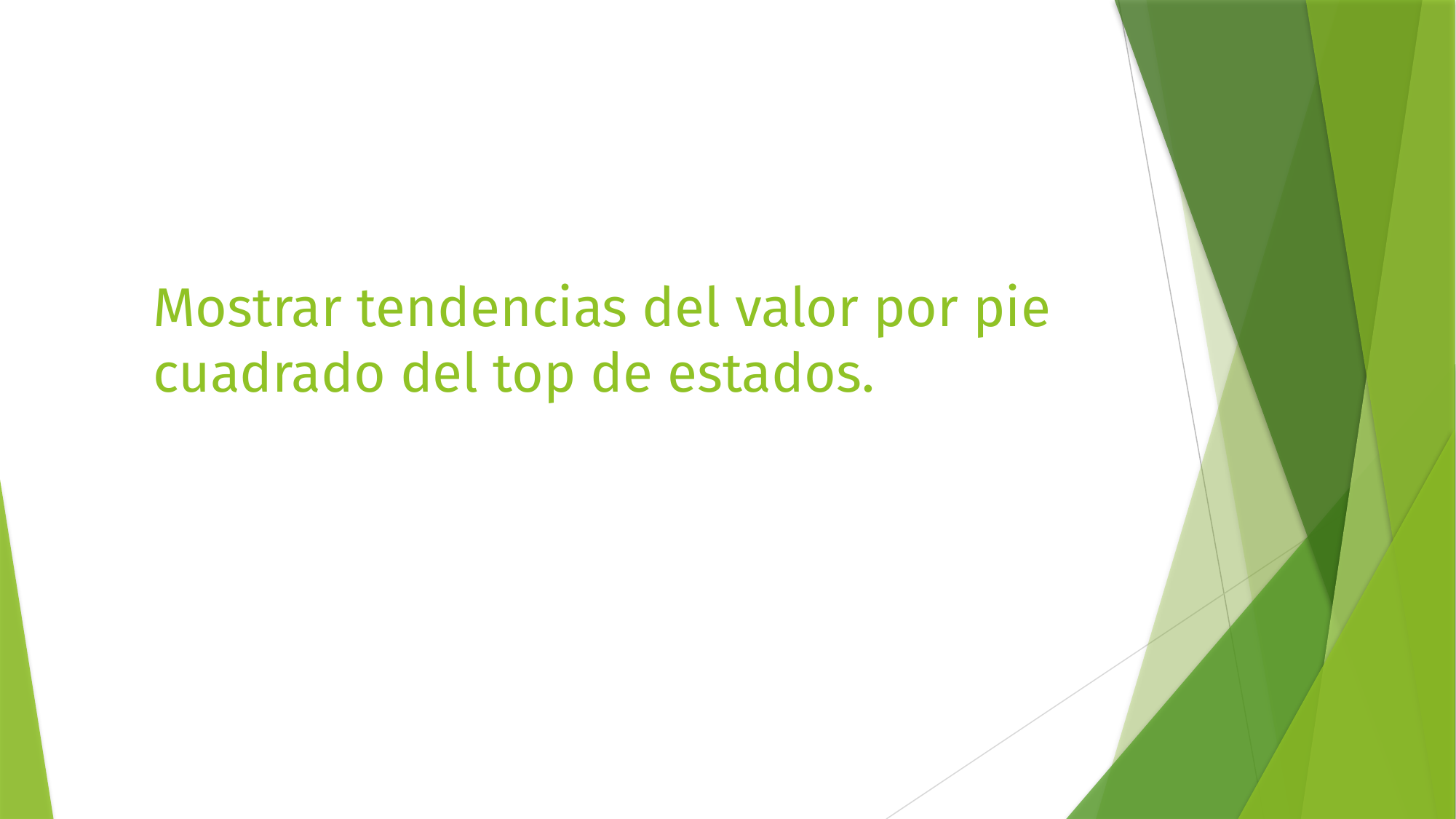

# Mostrar tendencias del valor por pie cuadrado del top de estados.